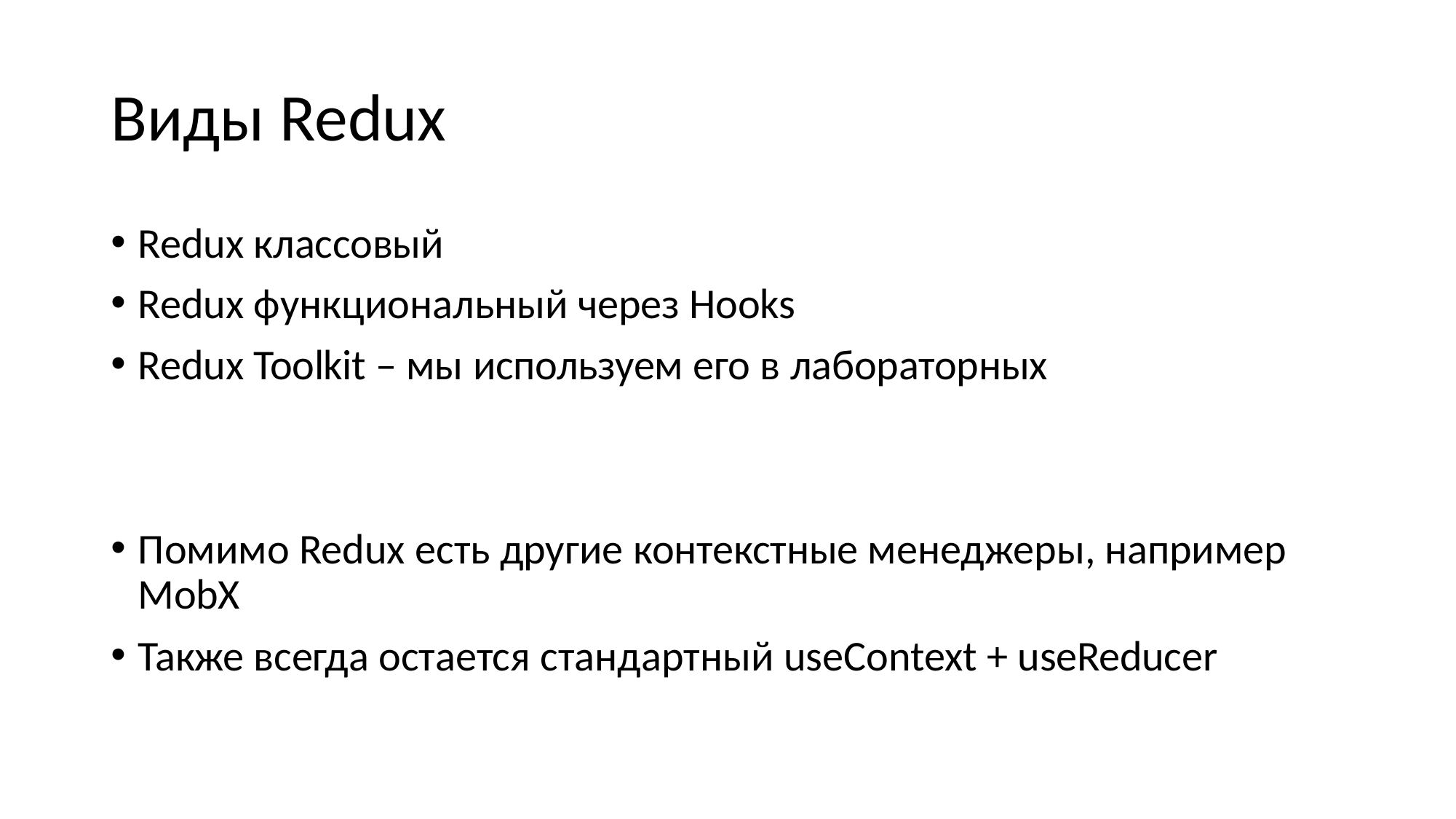

# Виды Redux
Redux классовый
Redux функциональный через Hooks
Redux Toolkit – мы используем его в лабораторных
Помимо Redux есть другие контекстные менеджеры, например MobX
Также всегда остается стандартный useContext + useReducer